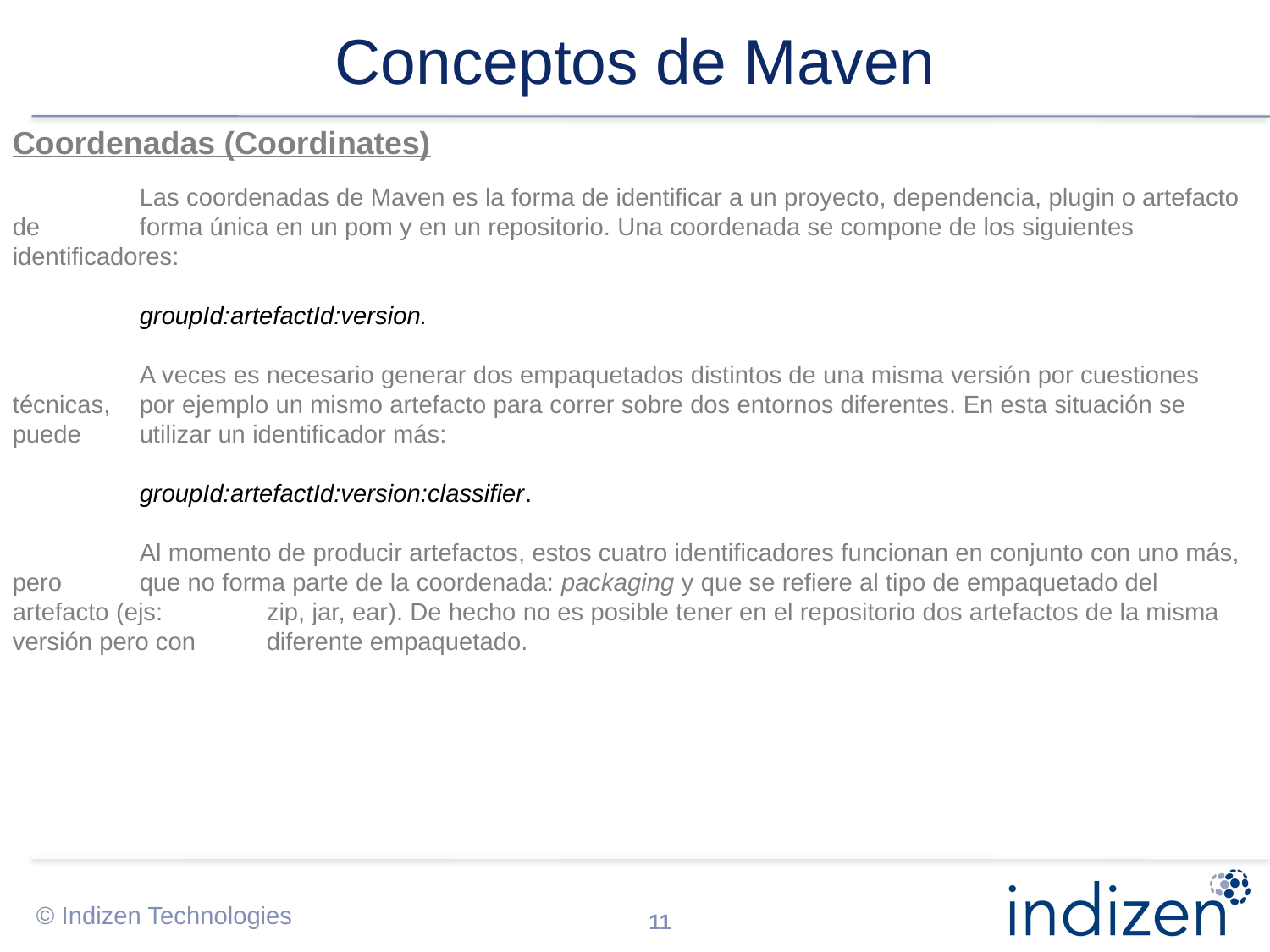

# Conceptos de Maven
Coordenadas (Coordinates)

	Las coordenadas de Maven es la forma de identificar a un proyecto, dependencia, plugin o artefacto de 	forma única en un pom y en un repositorio. Una coordenada se compone de los siguientes identificadores:

	groupId:artefactId:version.

	A veces es necesario generar dos empaquetados distintos de una misma versión por cuestiones técnicas, 	por ejemplo un mismo artefacto para correr sobre dos entornos diferentes. En esta situación se puede 	utilizar un identificador más:

	groupId:artefactId:version:classifier.

	Al momento de producir artefactos, estos cuatro identificadores funcionan en conjunto con uno más, pero 	que no forma parte de la coordenada: packaging y que se refiere al tipo de empaquetado del artefacto (ejs: 	zip, jar, ear). De hecho no es posible tener en el repositorio dos artefactos de la misma versión pero con 	diferente empaquetado.